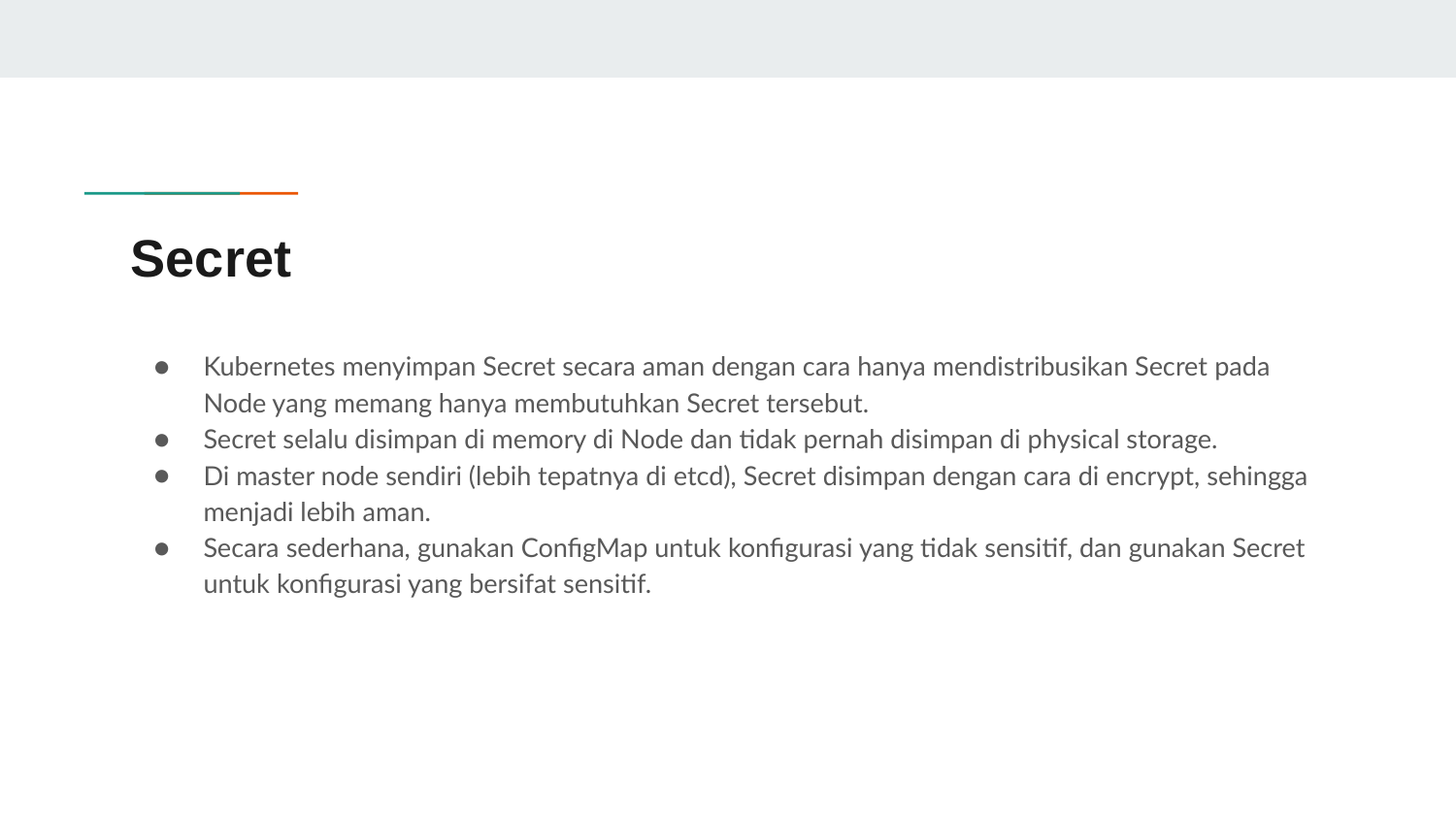

# Secret
Kubernetes menyimpan Secret secara aman dengan cara hanya mendistribusikan Secret pada Node yang memang hanya membutuhkan Secret tersebut.
Secret selalu disimpan di memory di Node dan tidak pernah disimpan di physical storage.
Di master node sendiri (lebih tepatnya di etcd), Secret disimpan dengan cara di encrypt, sehingga menjadi lebih aman.
Secara sederhana, gunakan ConfigMap untuk konfigurasi yang tidak sensitif, dan gunakan Secret untuk konfigurasi yang bersifat sensitif.